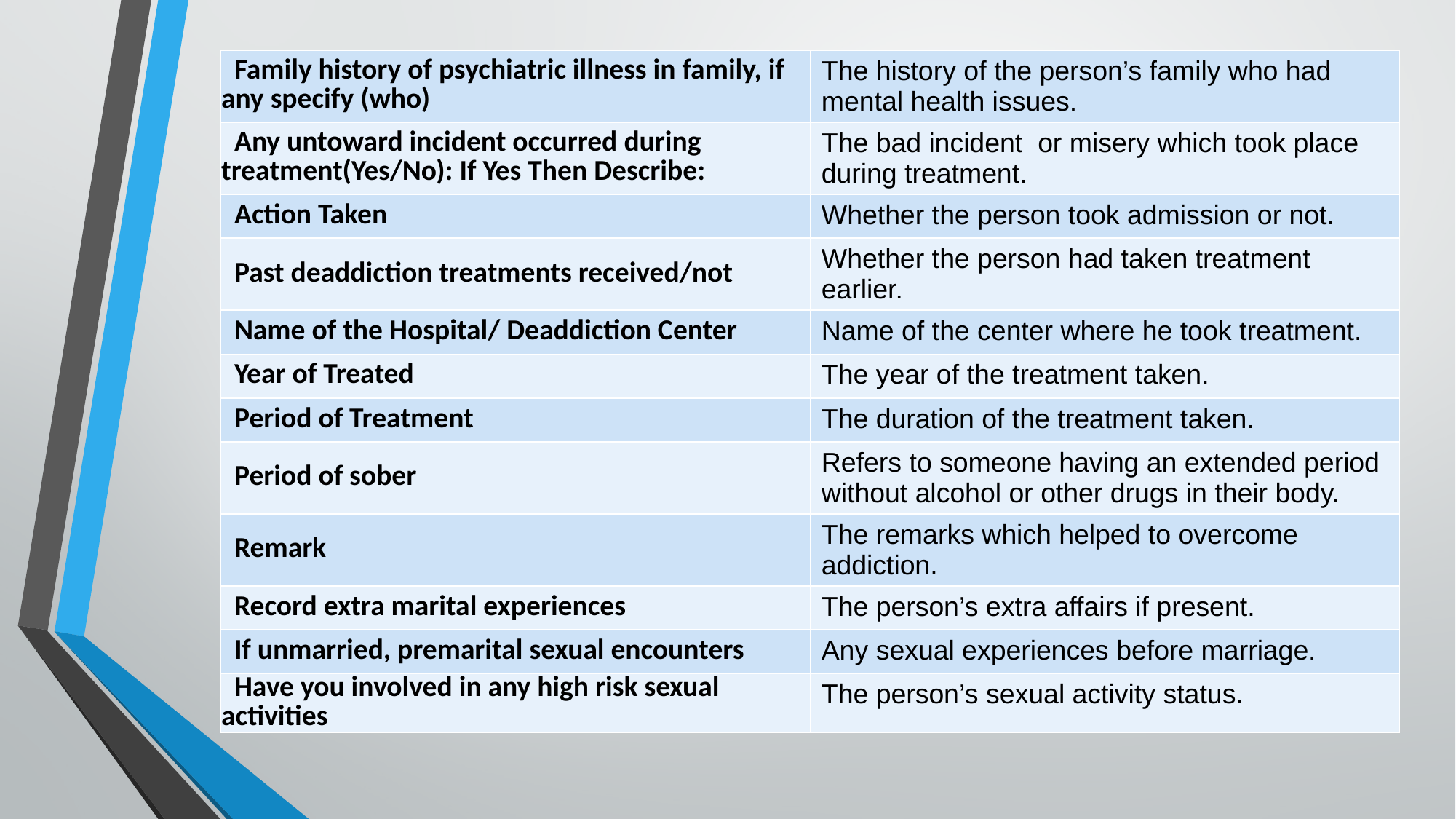

| Family history of psychiatric illness in family, if any specify (who) | The history of the person’s family who had mental health issues. |
| --- | --- |
| Any untoward incident occurred during treatment(Yes/No): If Yes Then Describe: | The bad incident or misery which took place during treatment. |
| Action Taken | Whether the person took admission or not. |
| Past deaddiction treatments received/not | Whether the person had taken treatment earlier. |
| Name of the Hospital/ Deaddiction Center | Name of the center where he took treatment. |
| Year of Treated | The year of the treatment taken. |
| Period of Treatment | The duration of the treatment taken. |
| Period of sober | Refers to someone having an extended period without alcohol or other drugs in their body. |
| Remark | The remarks which helped to overcome addiction. |
| Record extra marital experiences | The person’s extra affairs if present. |
| If unmarried, premarital sexual encounters | Any sexual experiences before marriage. |
| Have you involved in any high risk sexual activities | The person’s sexual activity status. |